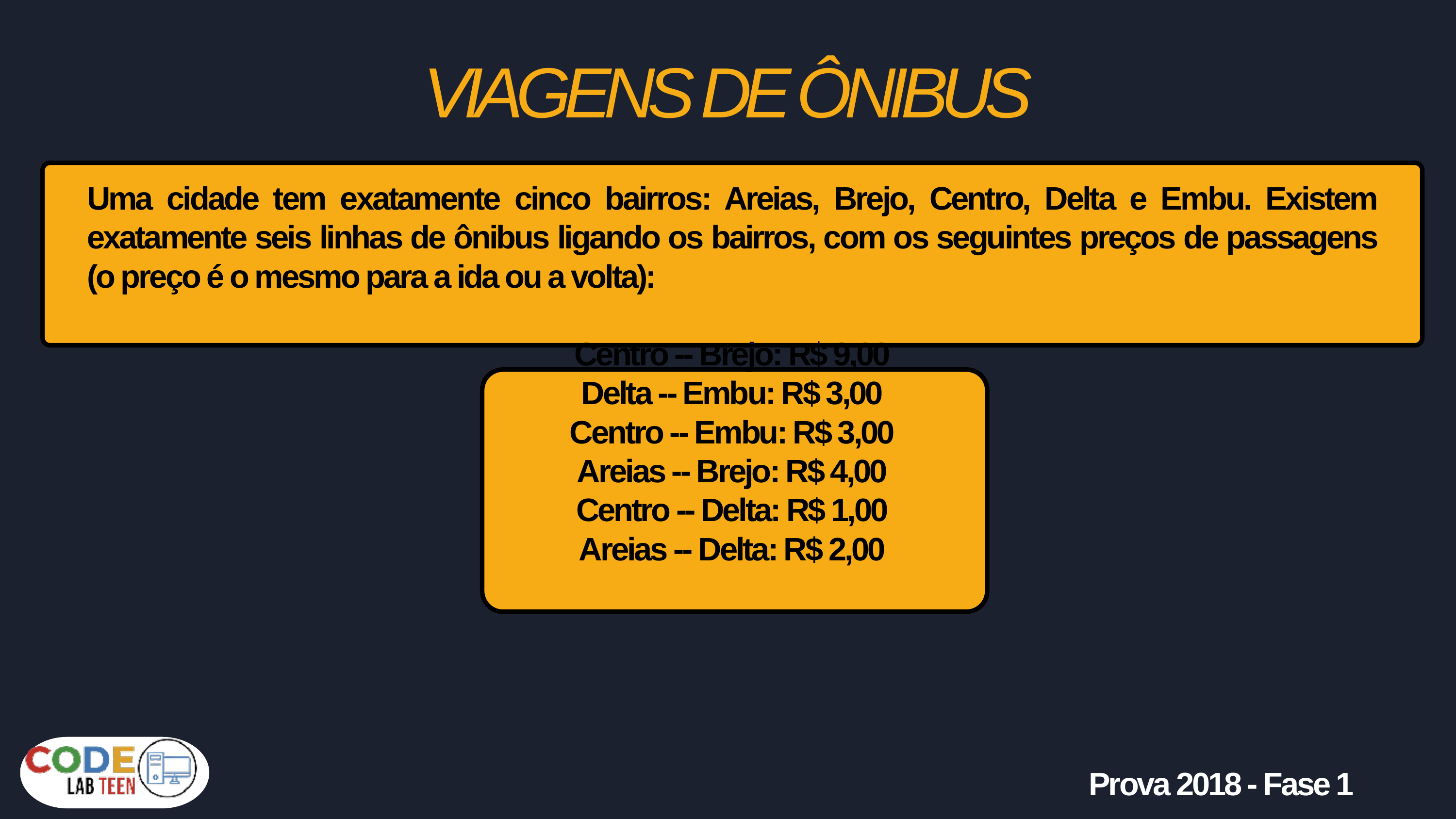

VIAGENS DE ÔNIBUS

Uma cidade tem exatamente cinco bairros: Areias, Brejo, Centro, Delta e Embu. Existem exatamente seis linhas de ônibus ligando os bairros, com os seguintes preços de passagens (o preço é o mesmo para a ida ou a volta):

Centro -- Brejo: R$ 9,00
Delta -- Embu: R$ 3,00
Centro -- Embu: R$ 3,00
Areias -- Brejo: R$ 4,00
Centro -- Delta: R$ 1,00
Areias -- Delta: R$ 2,00

Prova 2018 - Fase 1